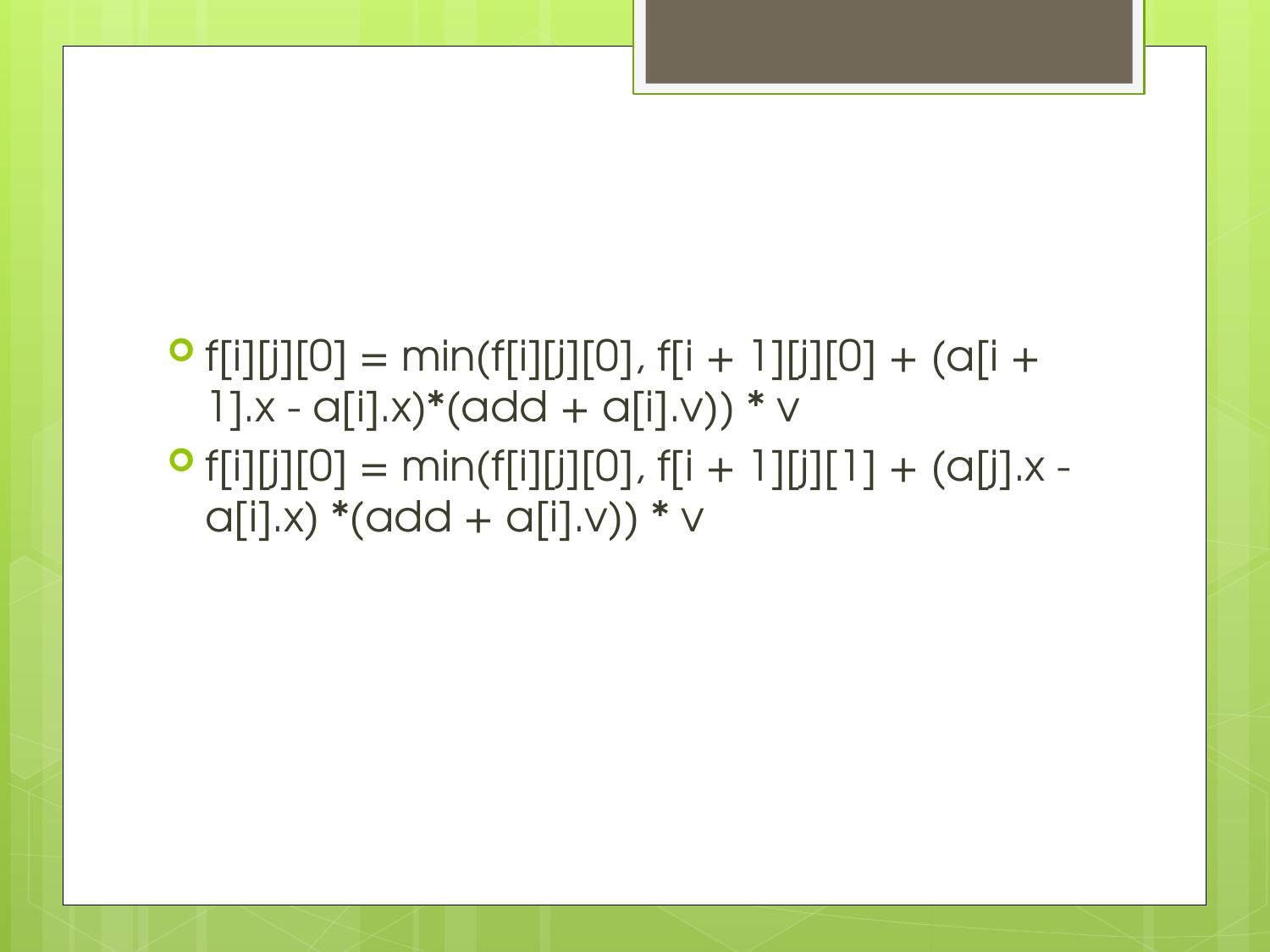

#
f[i][j][0] = min(f[i][j][0], f[i + 1][j][0] + (a[i + 1].x - a[i].x)*(add + a[i].v)) * v
f[i][j][0] = min(f[i][j][0], f[i + 1][j][1] + (a[j].x - a[i].x) *(add + a[i].v)) * v